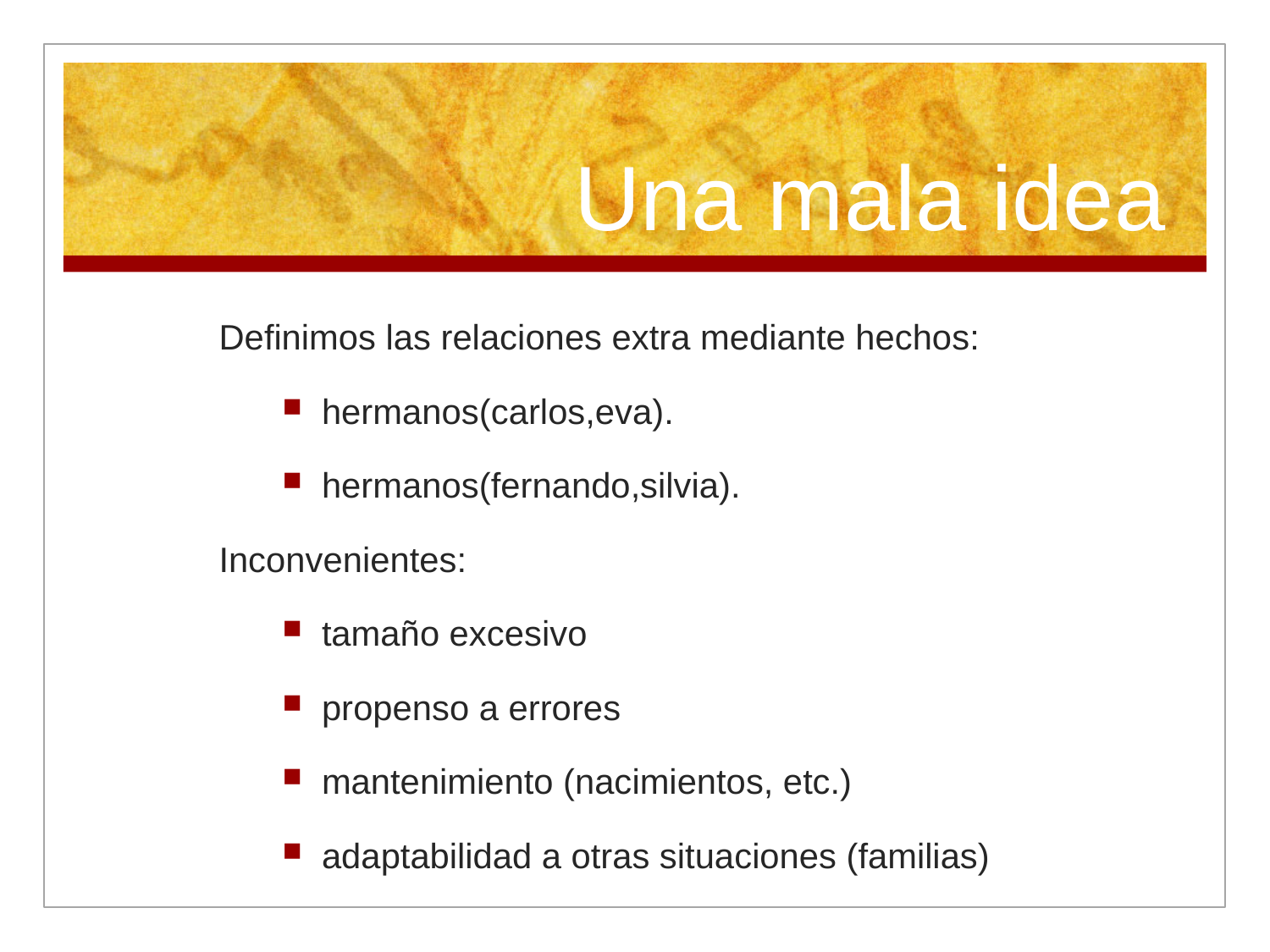

# Una mala idea

Definimos las relaciones extra mediante hechos:
hermanos(carlos,eva).
hermanos(fernando,silvia).
Inconvenientes:
tamaño excesivo
propenso a errores
mantenimiento (nacimientos, etc.)
adaptabilidad a otras situaciones (familias)